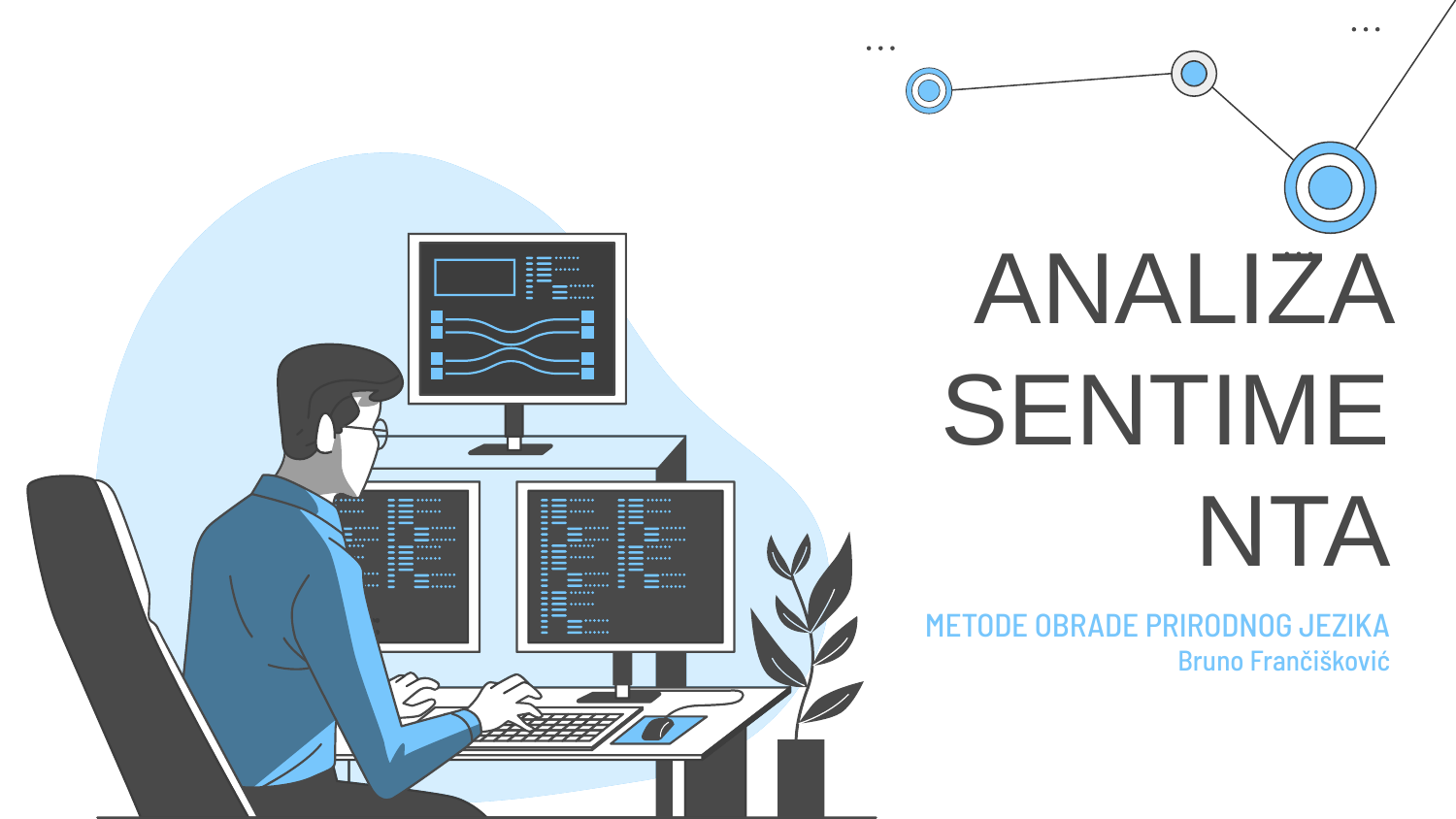

# ANALIZA SENTIMENTA
METODE OBRADE PRIRODNOG JEZIKA
Bruno Frančišković